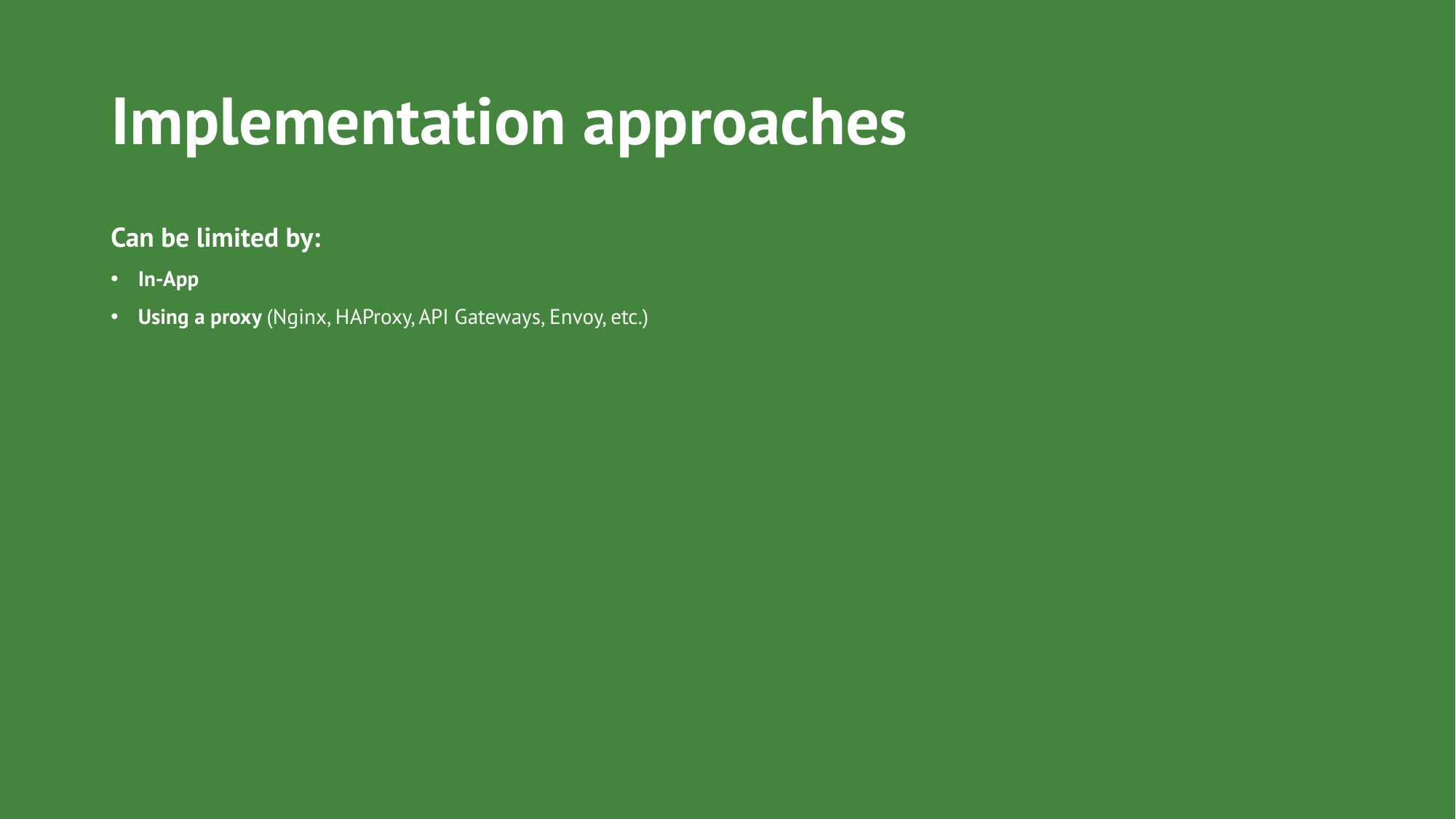

# Implementation approaches
Can be limited by:
In-App
Using a proxy (Nginx, HAProxy, API Gateways, Envoy, etc.)